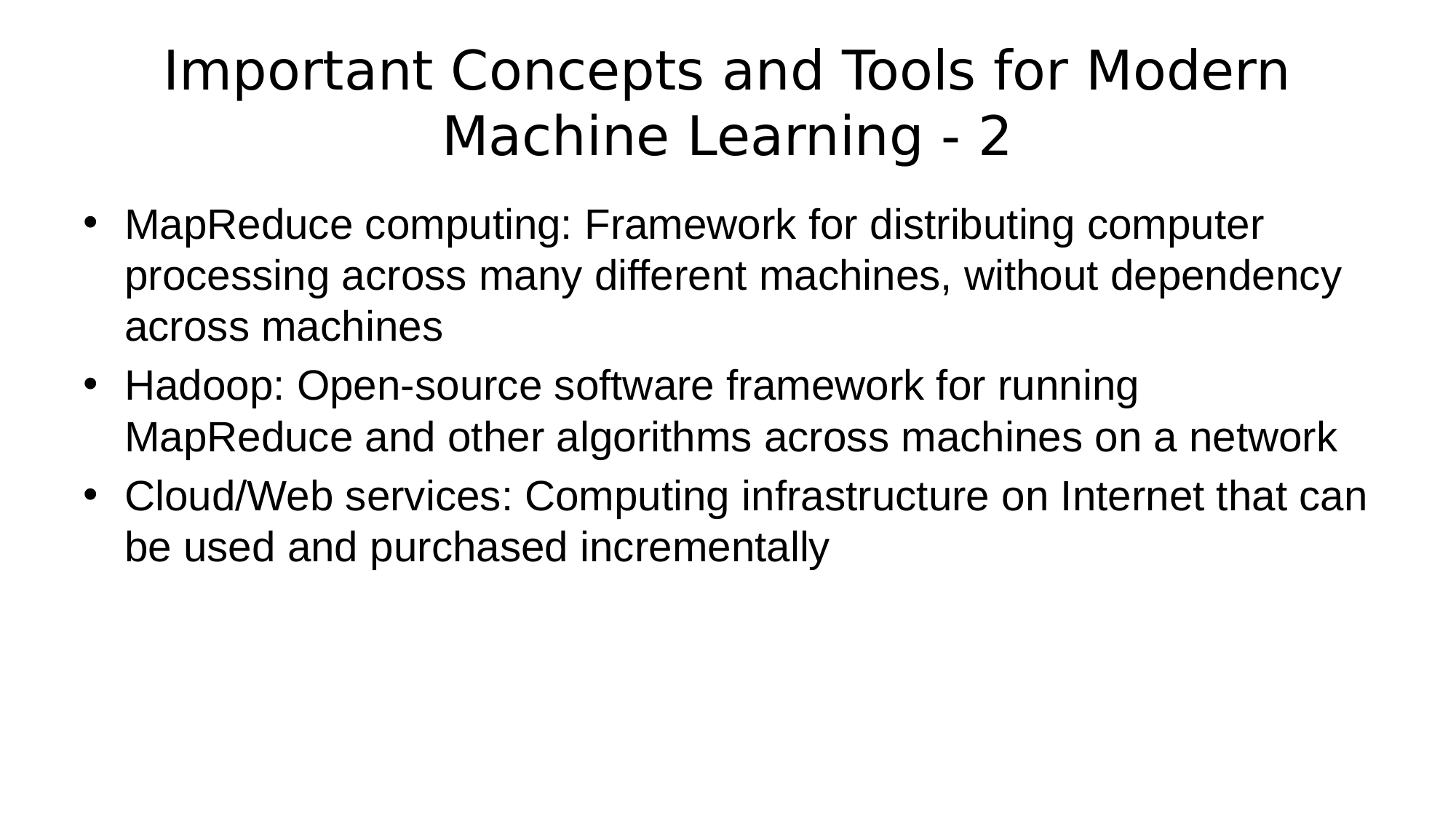

# Important Concepts and Tools for Modern Machine Learning - 2
MapReduce computing: Framework for distributing computer processing across many different machines, without dependency across machines
Hadoop: Open-source software framework for running MapReduce and other algorithms across machines on a network
Cloud/Web services: Computing infrastructure on Internet that can be used and purchased incrementally